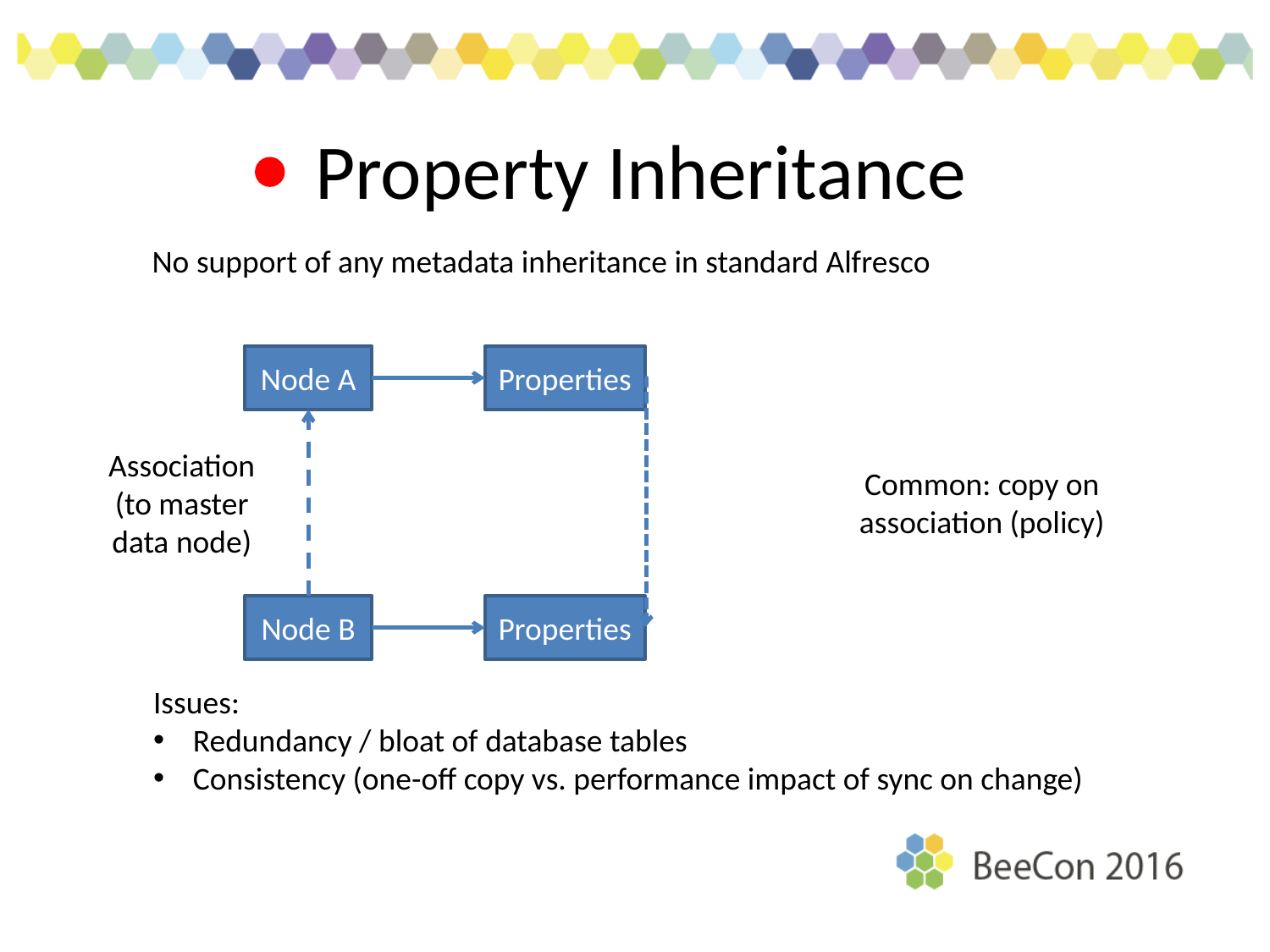

# Property Inheritance

No support of any metadata inheritance in standard Alfresco
Node A
Properties
Association
(to master
data node)
Common: copy on
association (policy)
Node B
Properties
Issues:
Redundancy / bloat of database tables
Consistency (one-off copy vs. performance impact of sync on change)